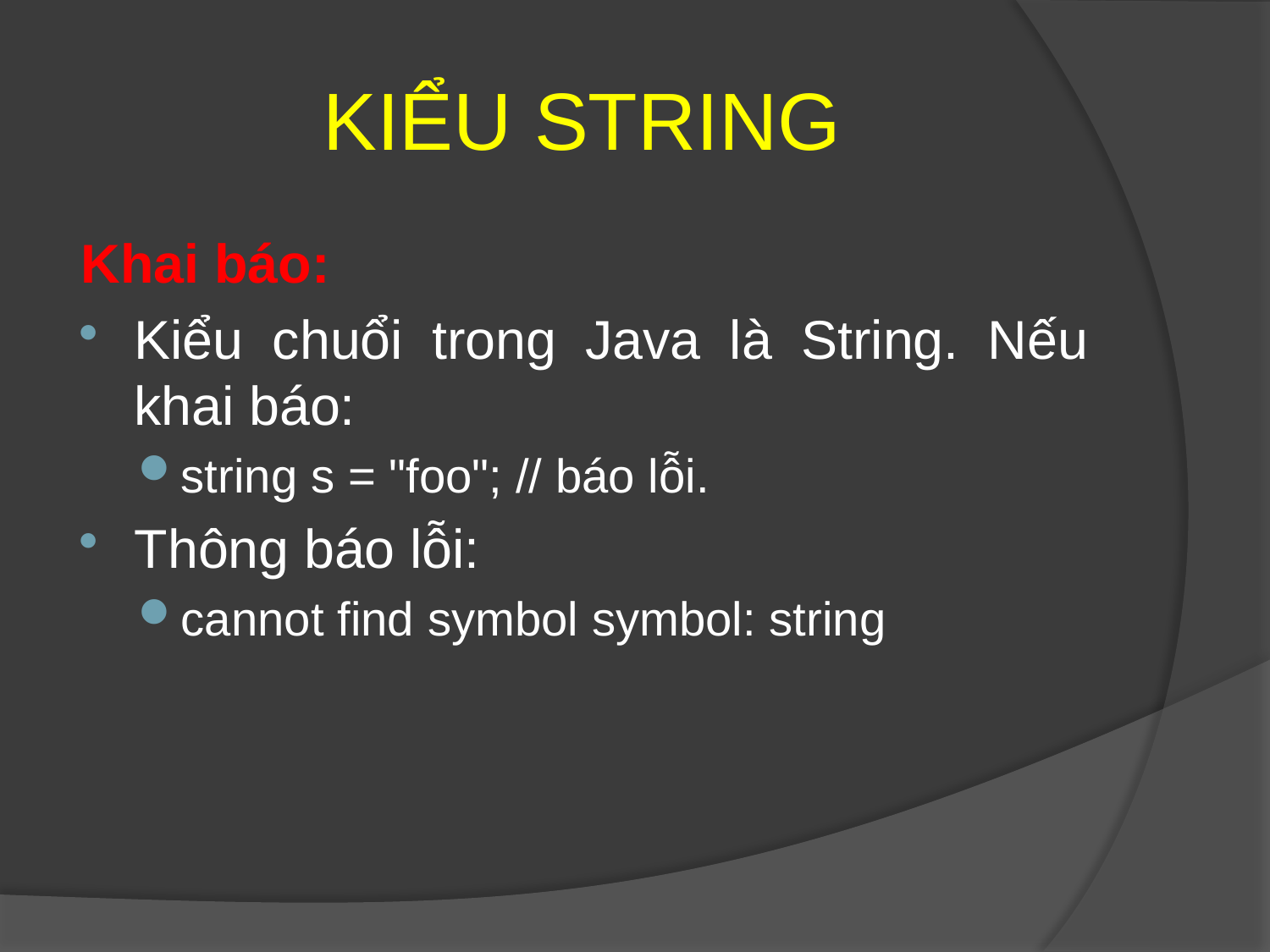

# KIỂU STRING
Khai báo:
Kiểu chuổi trong Java là String. Nếu khai báo:
string s = "foo"; // báo lỗi.
Thông báo lỗi:
cannot find symbol symbol: string